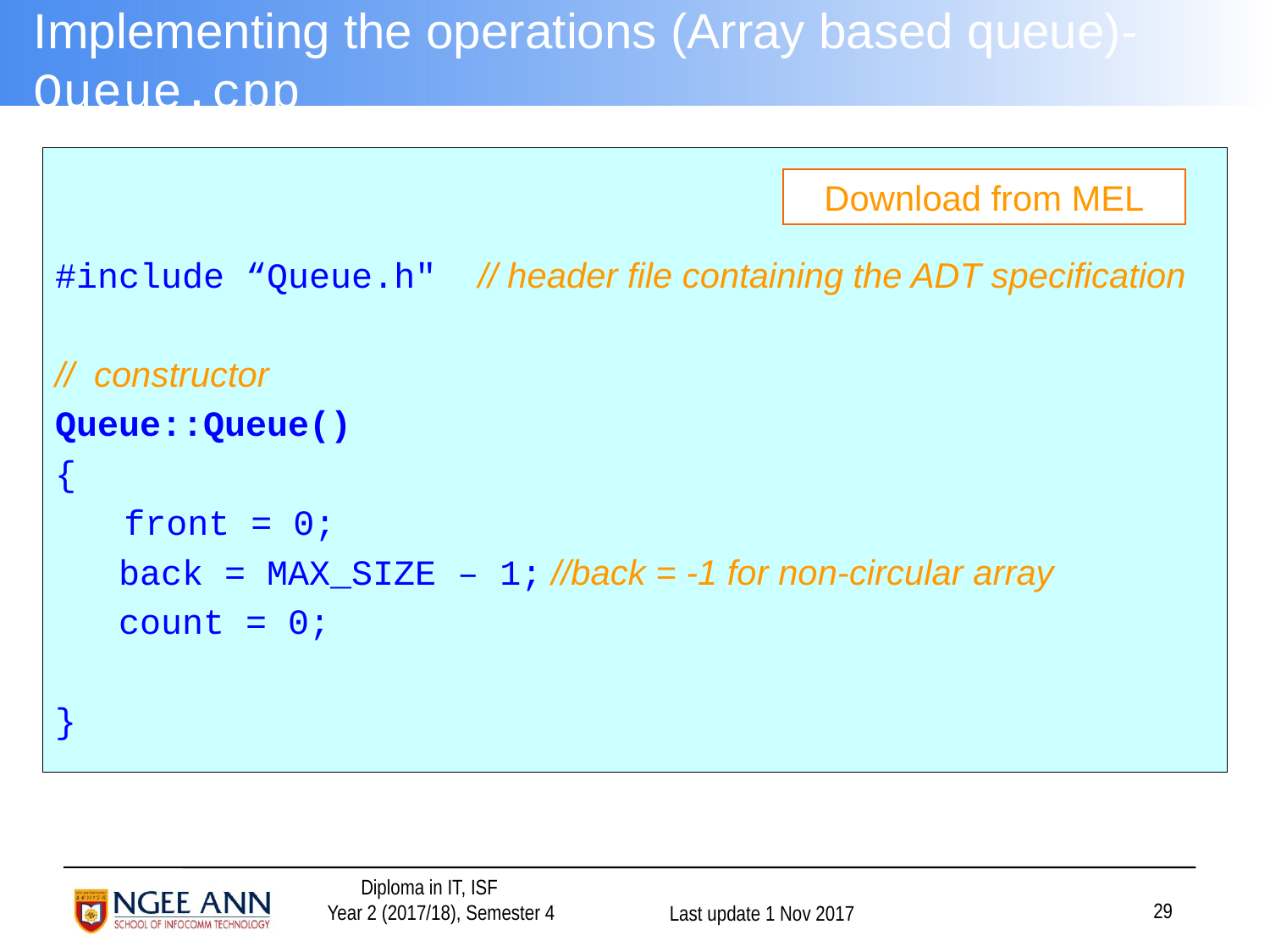

# Implementing the operations (Array based queue)- Queue.cpp

#include “Queue.h"  // header file containing the ADT specification

//  constructor
Queue::Queue()
{
	 front = 0;
   back = MAX_SIZE – 1; //back = -1 for non-circular array
   count = 0;

}

Download from MEL